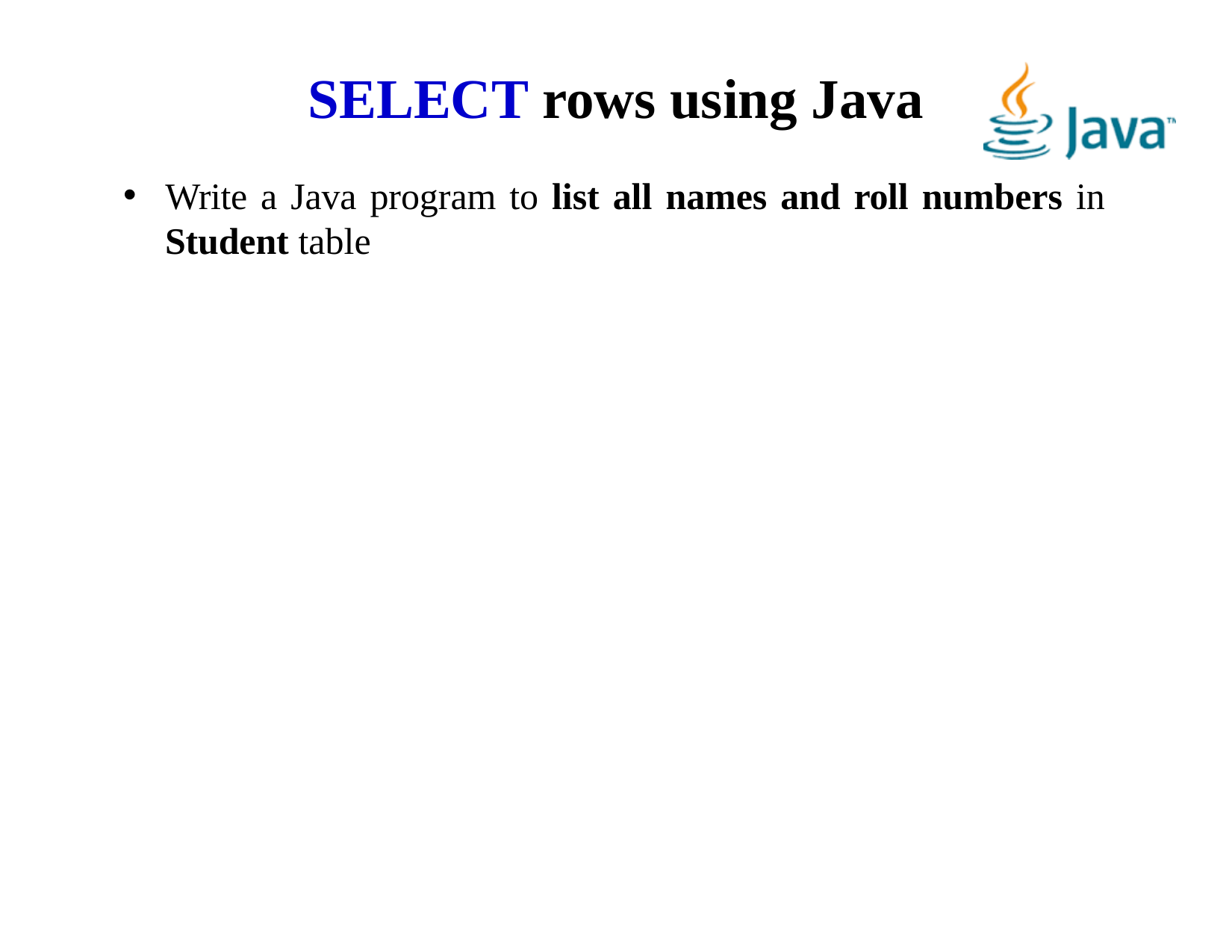

# SELECT rows using Java
Write a Java program to list all names and roll numbers in
Student table